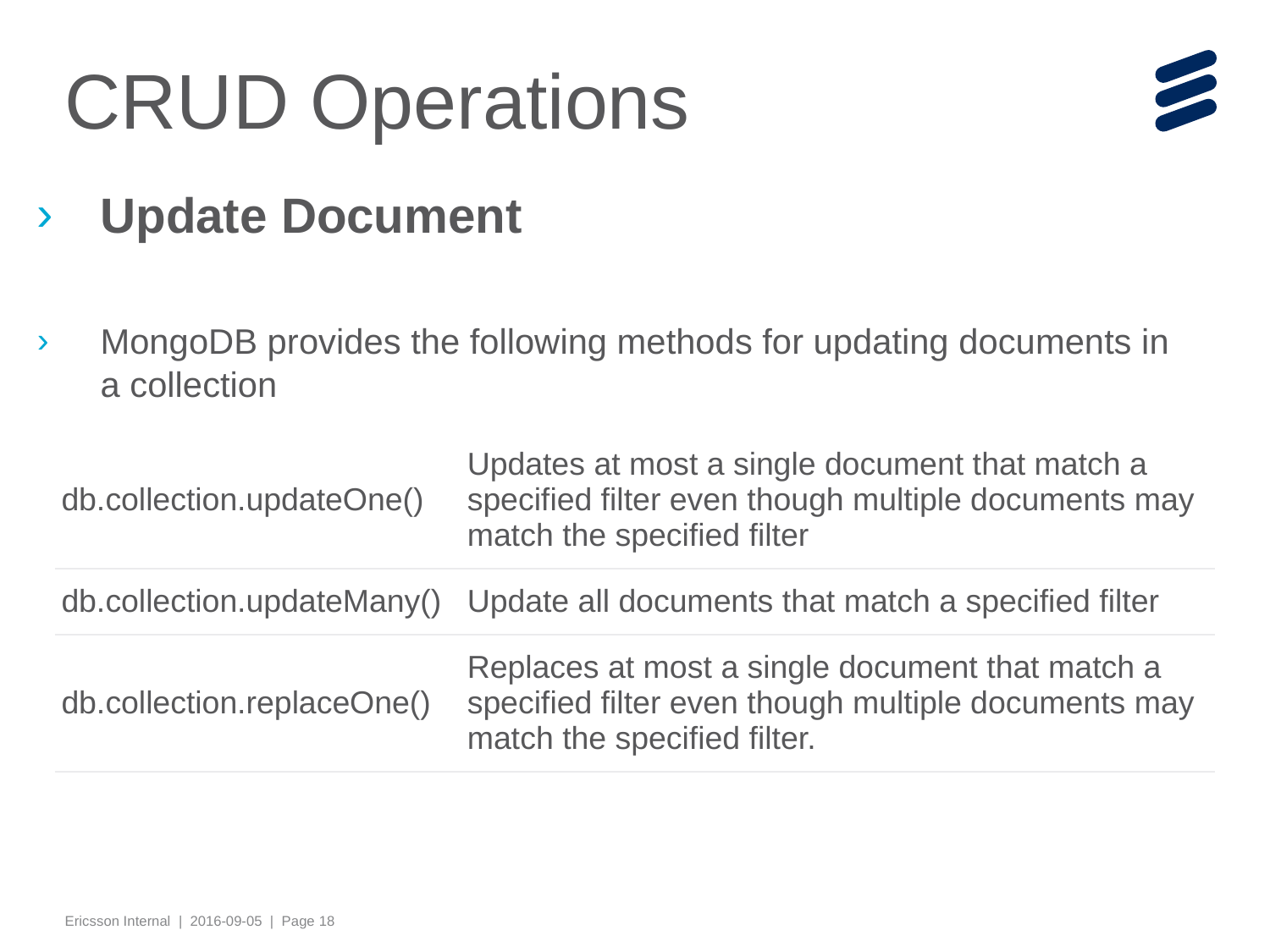

# CRUD Operations
Update Document

MongoDB provides the following methods for updating documents in a collection

| db.collection.updateOne() | Updates at most a single document that match a specified filter even though multiple documents may match the specified filter |
| --- | --- |
| db.collection.updateMany() | Update all documents that match a specified filter |
| db.collection.replaceOne() | Replaces at most a single document that match a specified filter even though multiple documents may match the specified filter. |